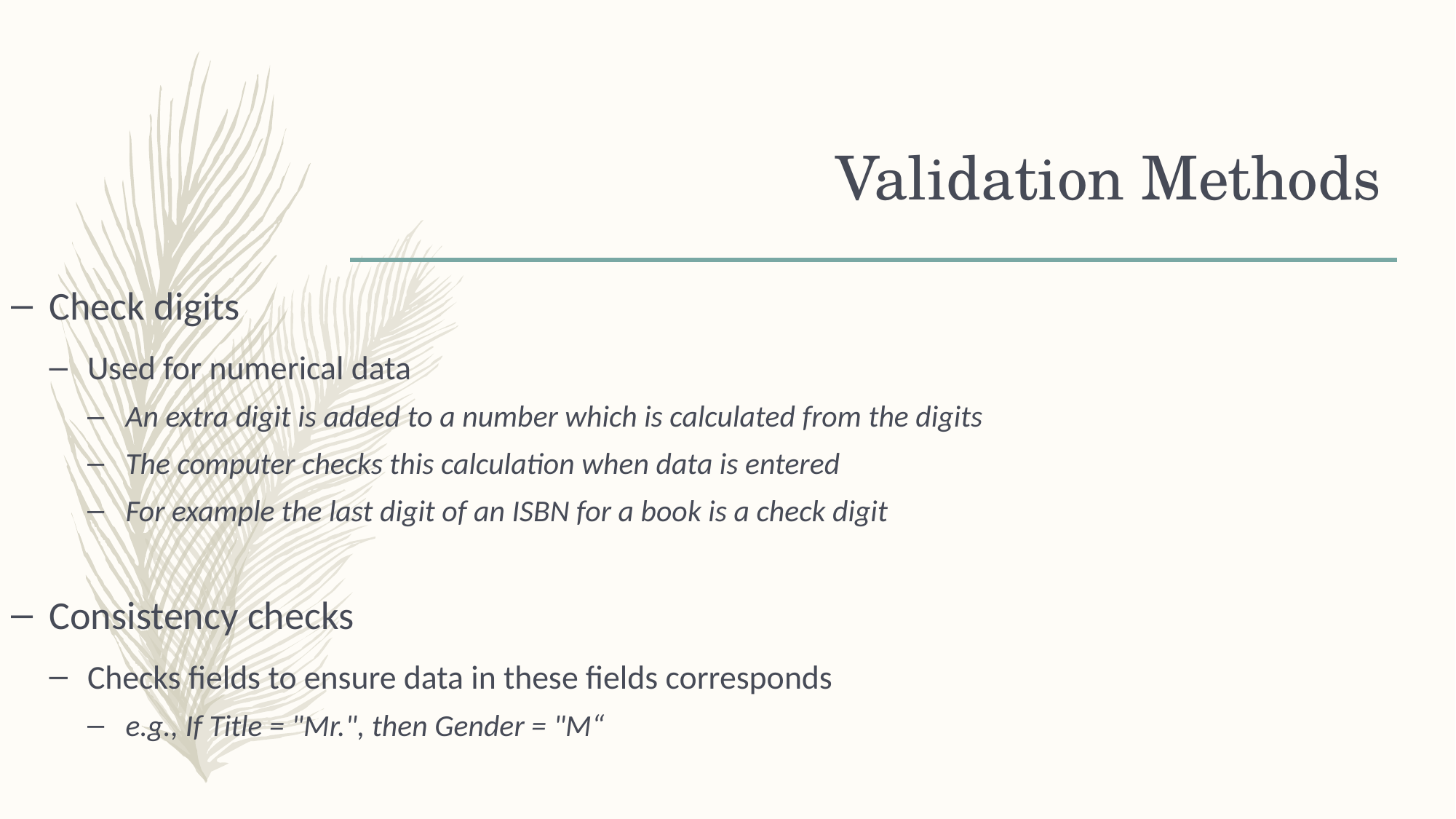

# Validation Methods
Check digits
Used for numerical data
An extra digit is added to a number which is calculated from the digits
The computer checks this calculation when data is entered
For example the last digit of an ISBN for a book is a check digit

Consistency checks
Checks fields to ensure data in these fields corresponds
e.g., If Title = "Mr.", then Gender = "M“